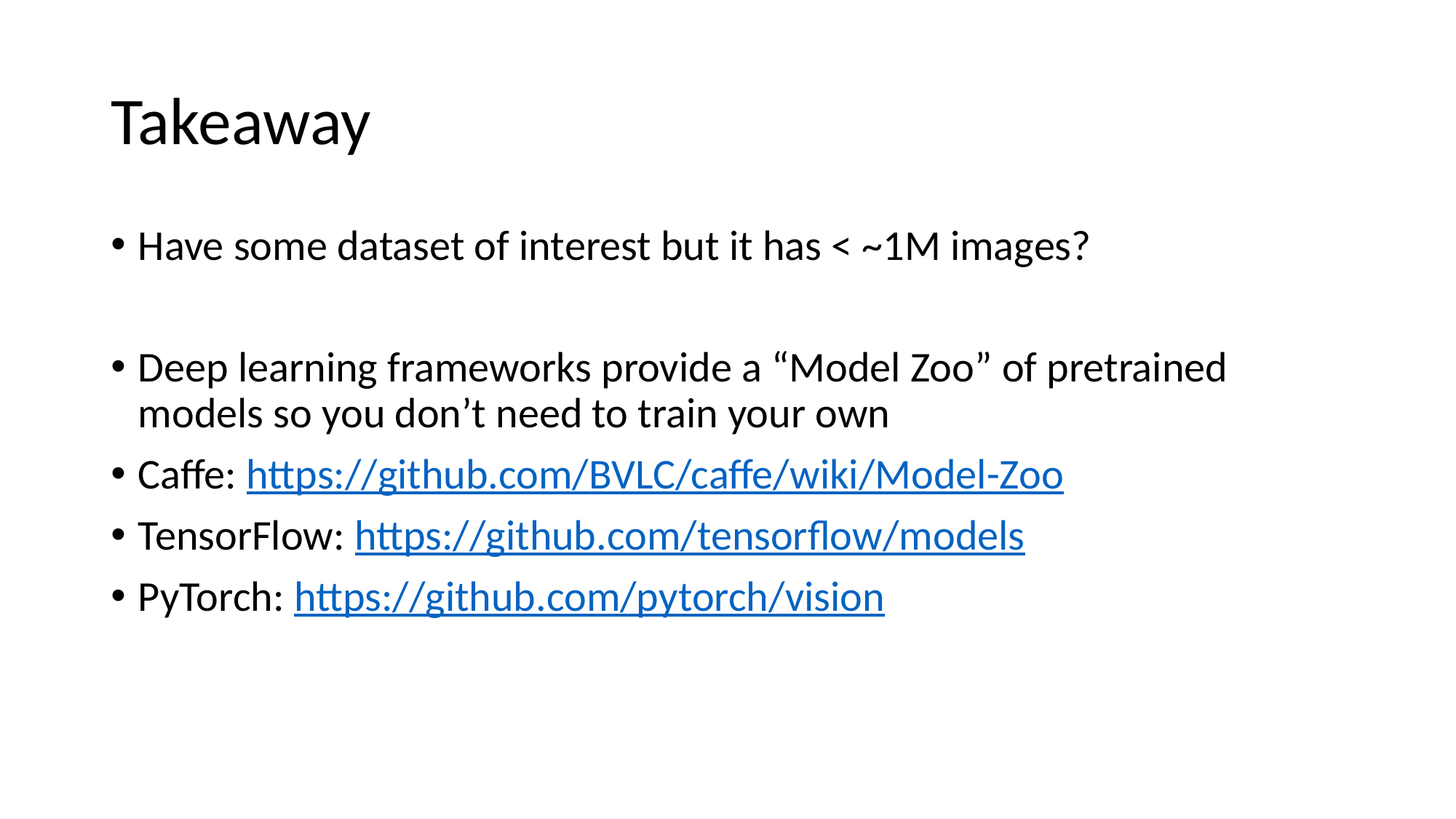

# Takeaway
Have some dataset of interest but it has < ~1M images?

Deep learning frameworks provide a “Model Zoo” of pretrained models so you don’t need to train your own
Caffe: https://github.com/BVLC/caffe/wiki/Model-Zoo
TensorFlow: https://github.com/tensorflow/models
PyTorch: https://github.com/pytorch/vision